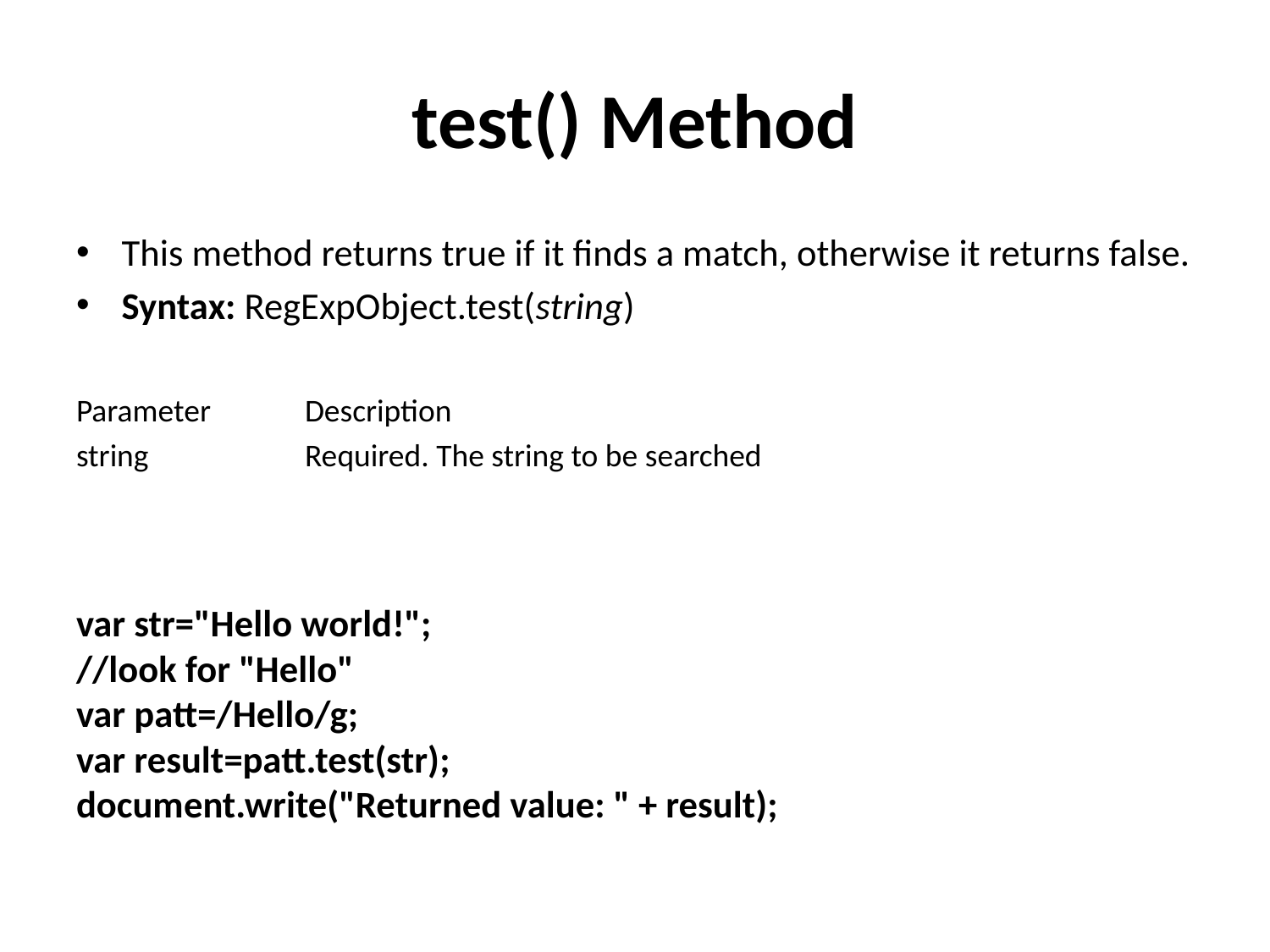

# test() Method
This method returns true if it finds a match, otherwise it returns false.
Syntax: RegExpObject.test(string)

var str="Hello world!";
//look for "Hello"
var patt=/Hello/g;
var result=patt.test(str);
document.write("Returned value: " + result);

| Parameter | Description |
| --- | --- |
| string | Required. The string to be searched |